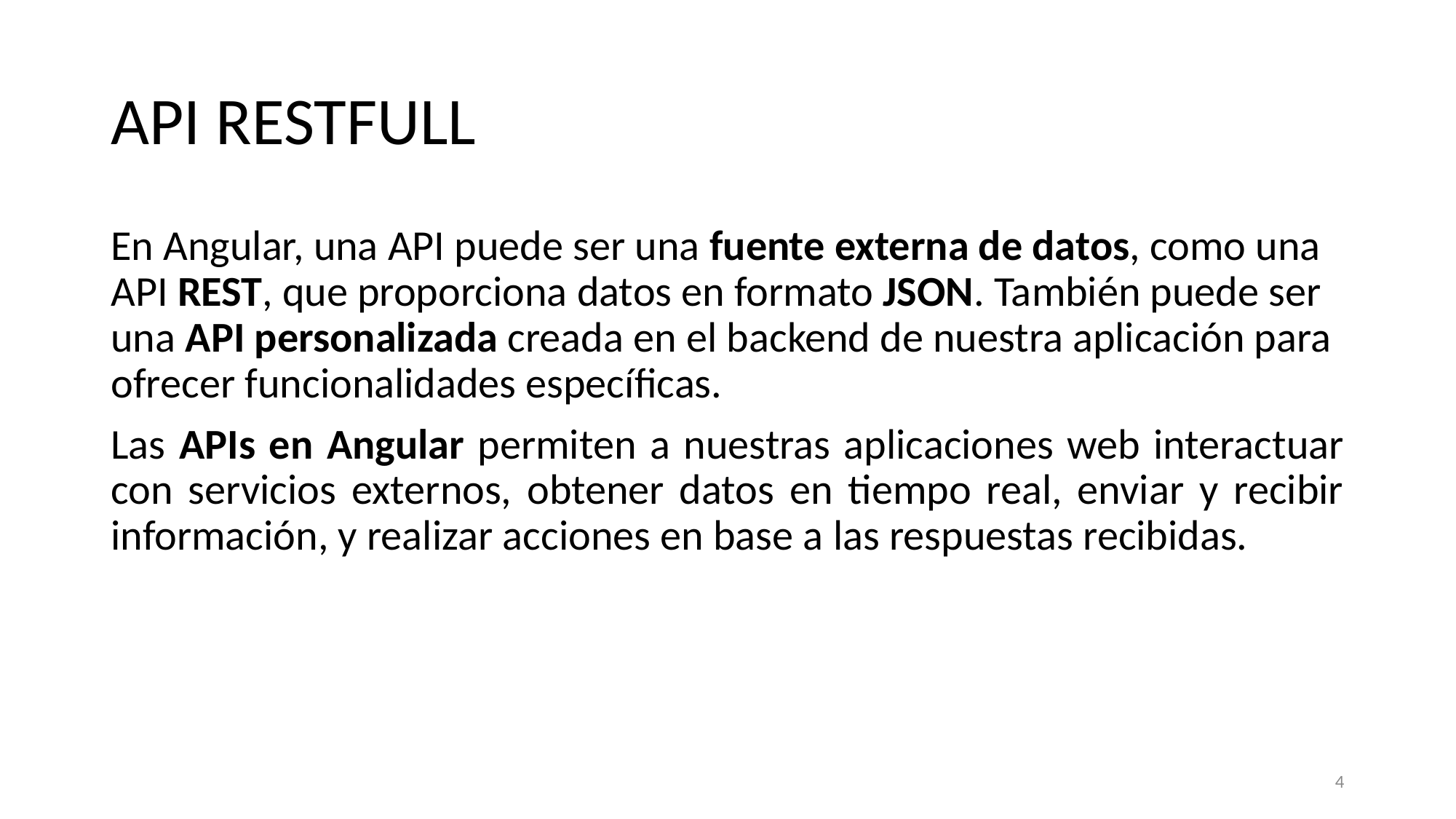

# API RESTFULL
En Angular, una API puede ser una fuente externa de datos, como una API REST, que proporciona datos en formato JSON. También puede ser una API personalizada creada en el backend de nuestra aplicación para ofrecer funcionalidades específicas.
Las APIs en Angular permiten a nuestras aplicaciones web interactuar con servicios externos, obtener datos en tiempo real, enviar y recibir información, y realizar acciones en base a las respuestas recibidas.
4